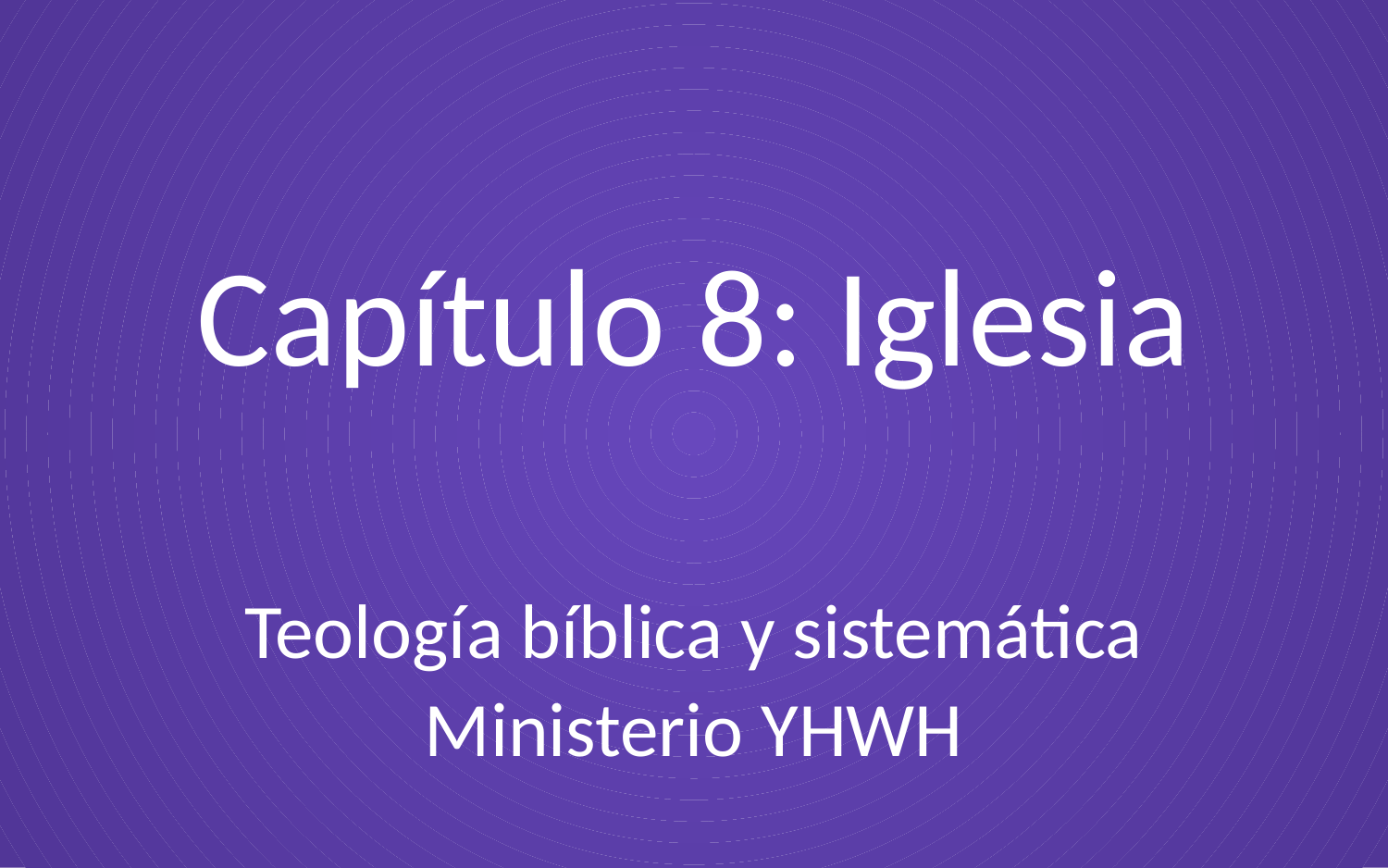

# Capítulo 8: Iglesia
Teología bíblica y sistemática
Ministerio YHWH